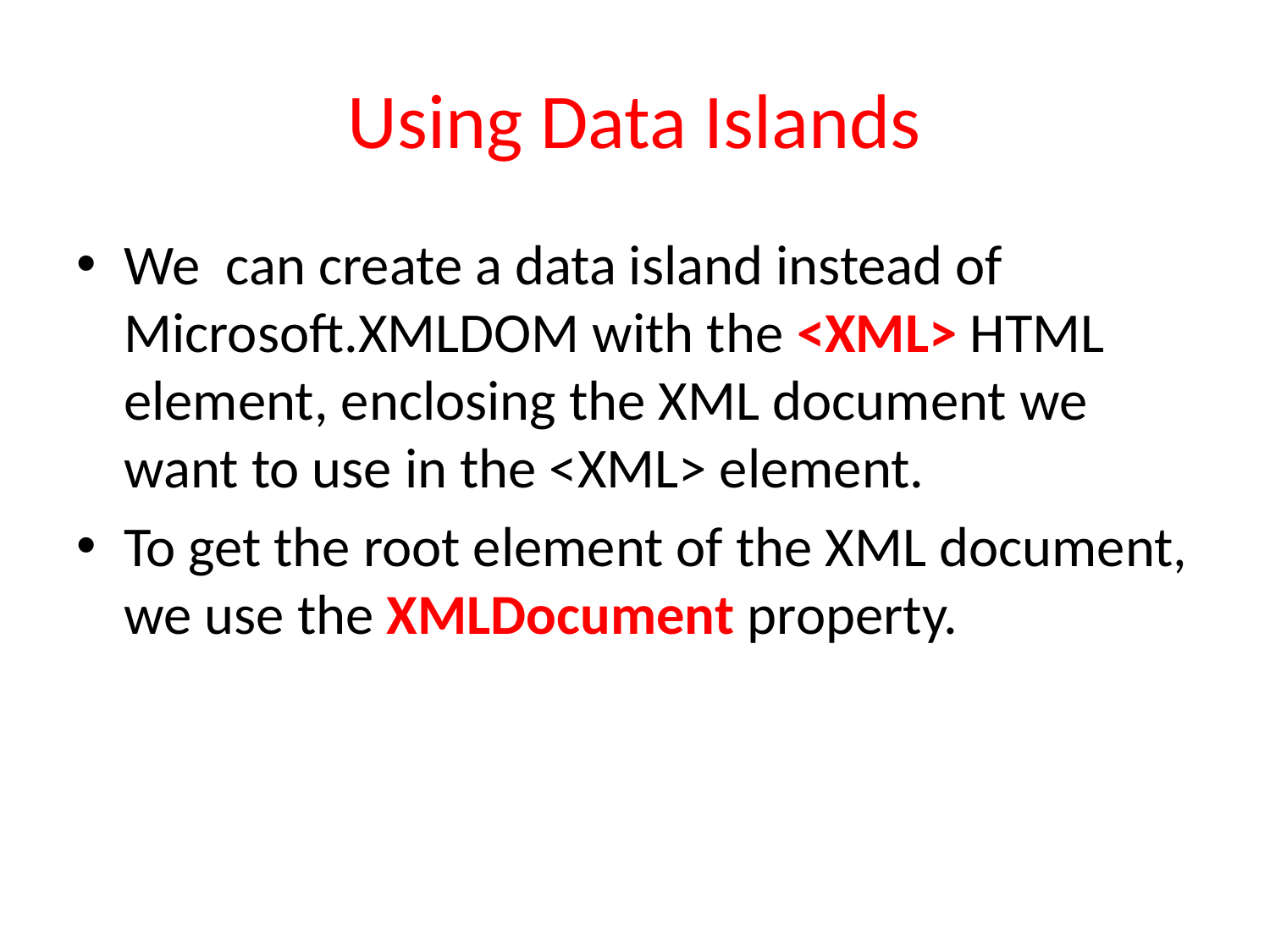

# Using Data Islands
We  can create a data island instead of Microsoft.XMLDOM with the <XML> HTML element, enclosing the XML document we want to use in the <XML> element.
To get the root element of the XML document, we use the XMLDocument property.